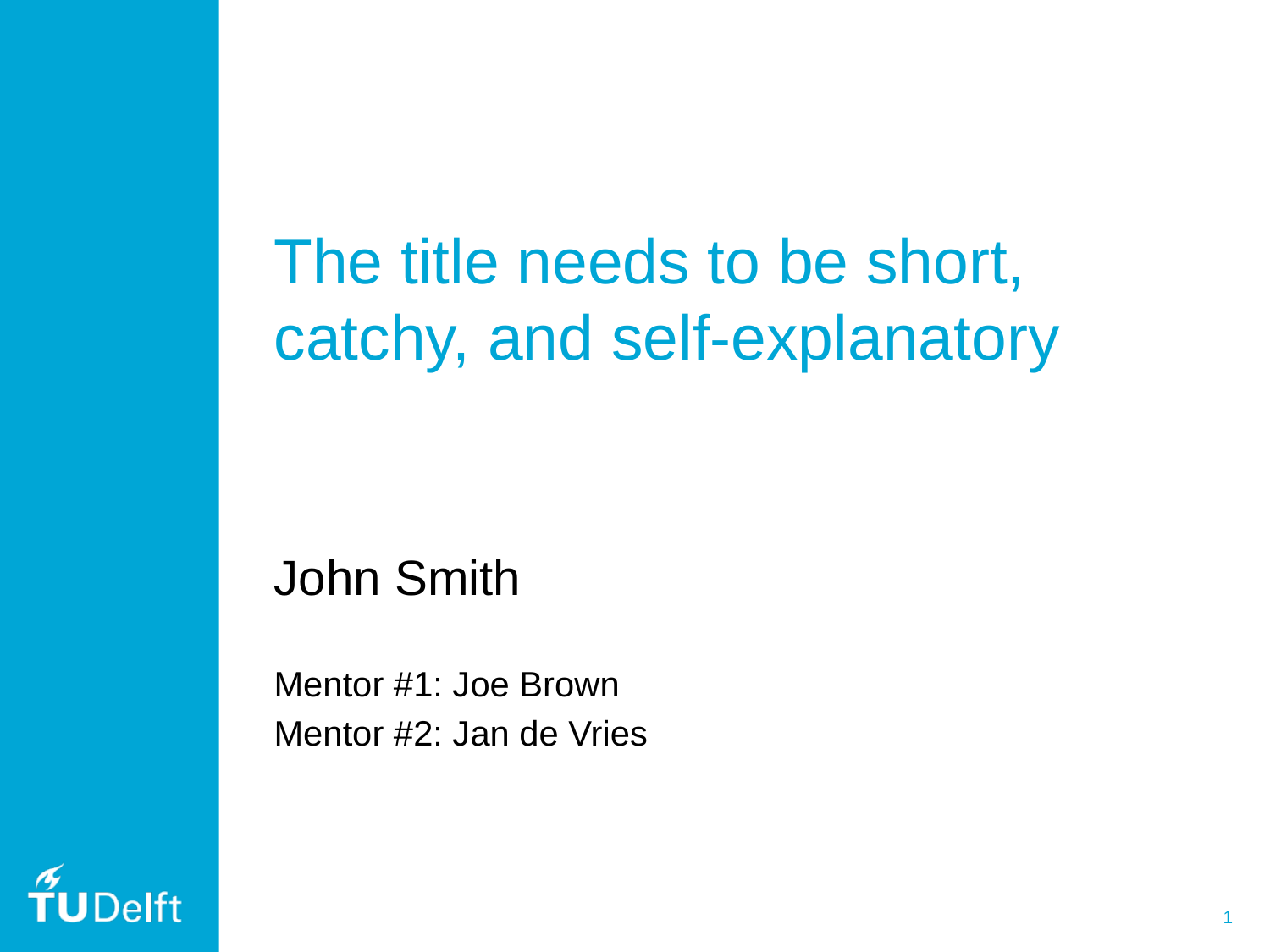

# The title needs to be short, catchy, and self-explanatory
John Smith

Mentor #1: Joe Brown
Mentor #2: Jan de Vries